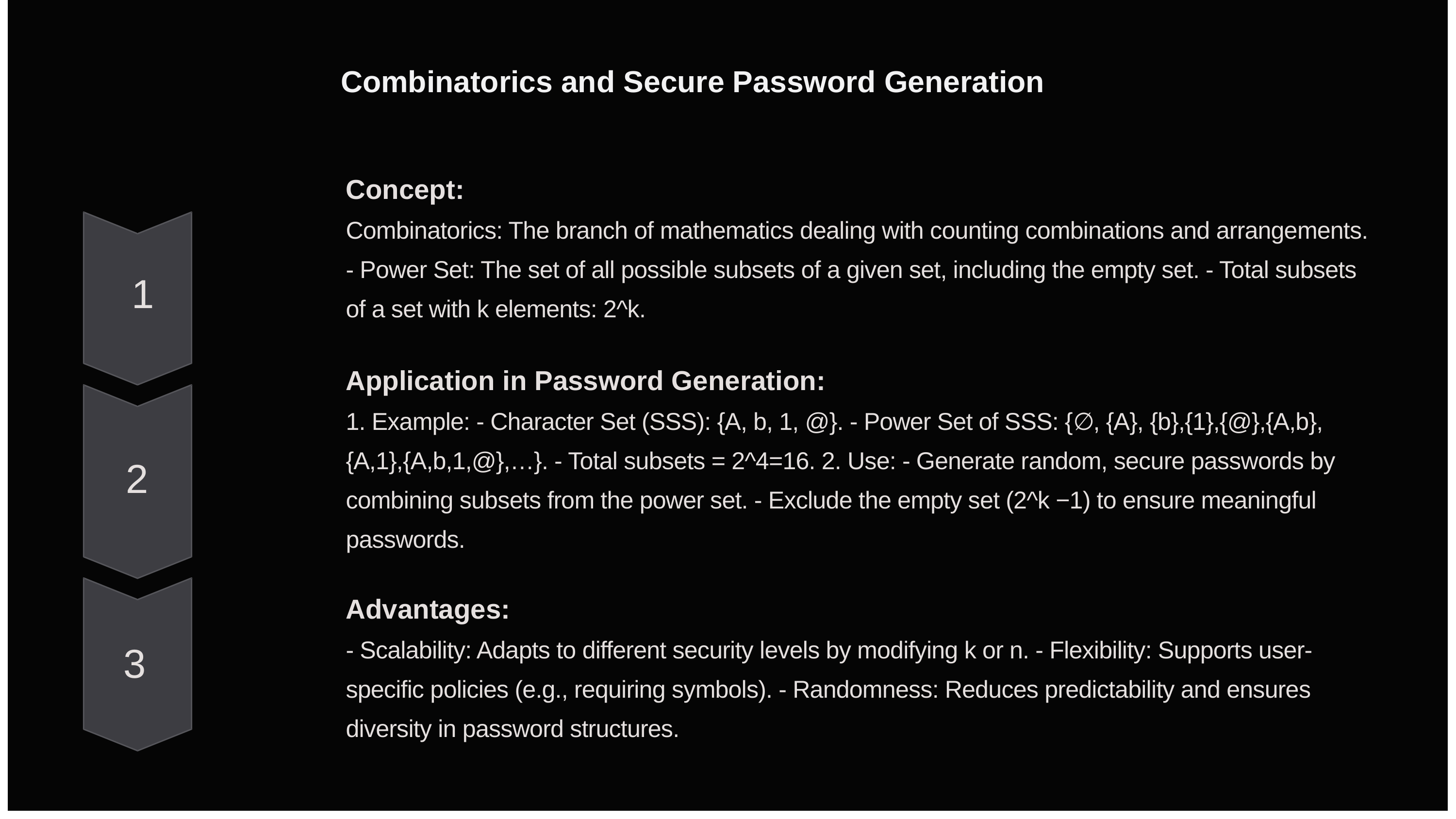

Combinatorics and Secure Password Generation
Concept:
Combinatorics: The branch of mathematics dealing with counting combinations and arrangements. - Power Set: The set of all possible subsets of a given set, including the empty set. - Total subsets of a set with k elements: 2^k.
Application in Password Generation:
1. Example: - Character Set (SSS): {A, b, 1, @}. - Power Set of SSS: {∅, {A}, {b},{1},{@},{A,b},{A,1},{A,b,1,@},…}. - Total subsets = 2^4=16. 2. Use: - Generate random, secure passwords by combining subsets from the power set. - Exclude the empty set (2^k −1) to ensure meaningful passwords.
Advantages:
- Scalability: Adapts to different security levels by modifying k or n. - Flexibility: Supports user-specific policies (e.g., requiring symbols). - Randomness: Reduces predictability and ensures diversity in password structures.
1
2
3